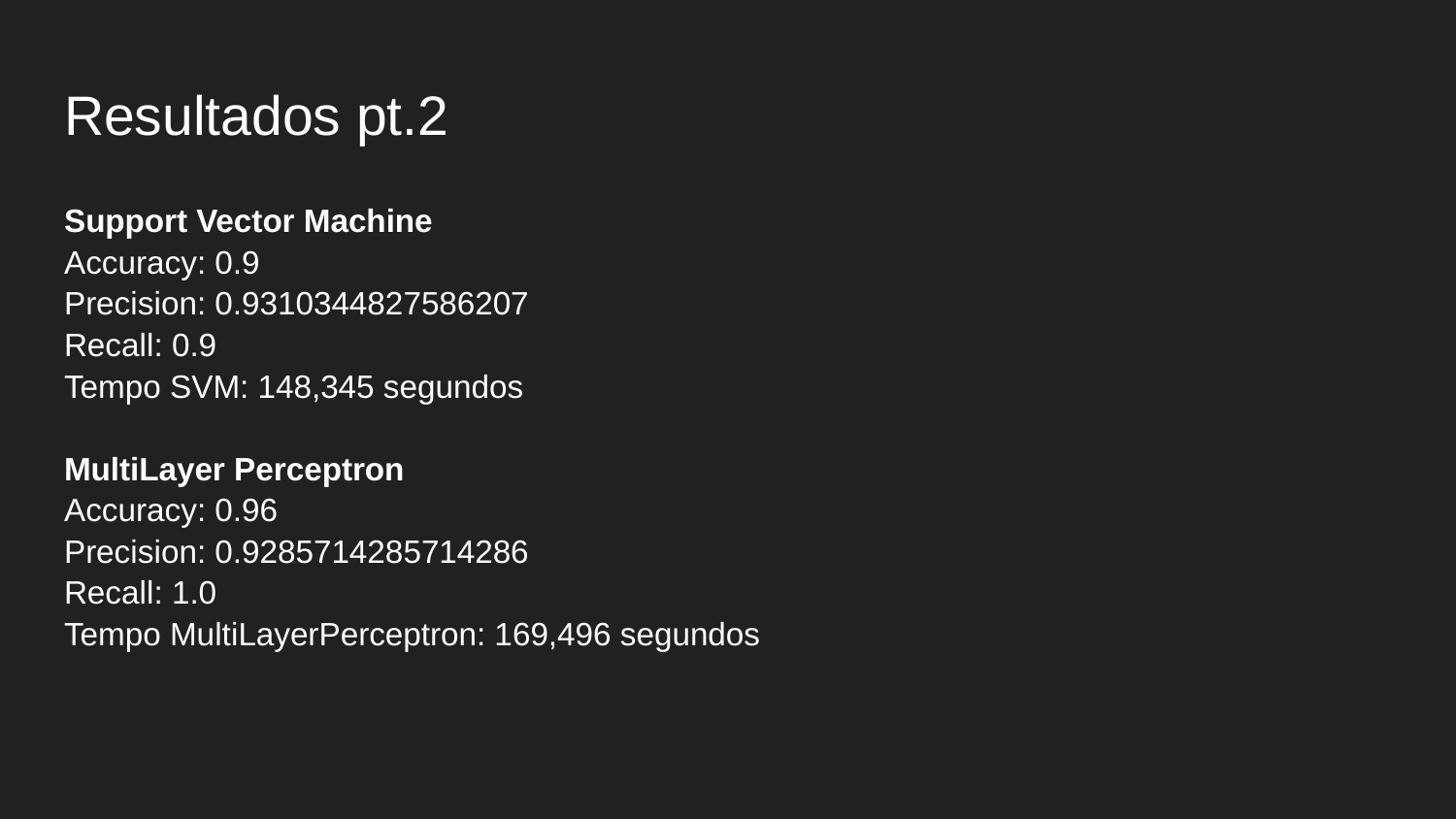

# Resultados pt.2
Support Vector Machine
Accuracy: 0.9
Precision: 0.9310344827586207
Recall: 0.9
Tempo SVM: 148,345 segundos

MultiLayer Perceptron
Accuracy: 0.96
Precision: 0.9285714285714286
Recall: 1.0
Tempo MultiLayerPerceptron: 169,496 segundos